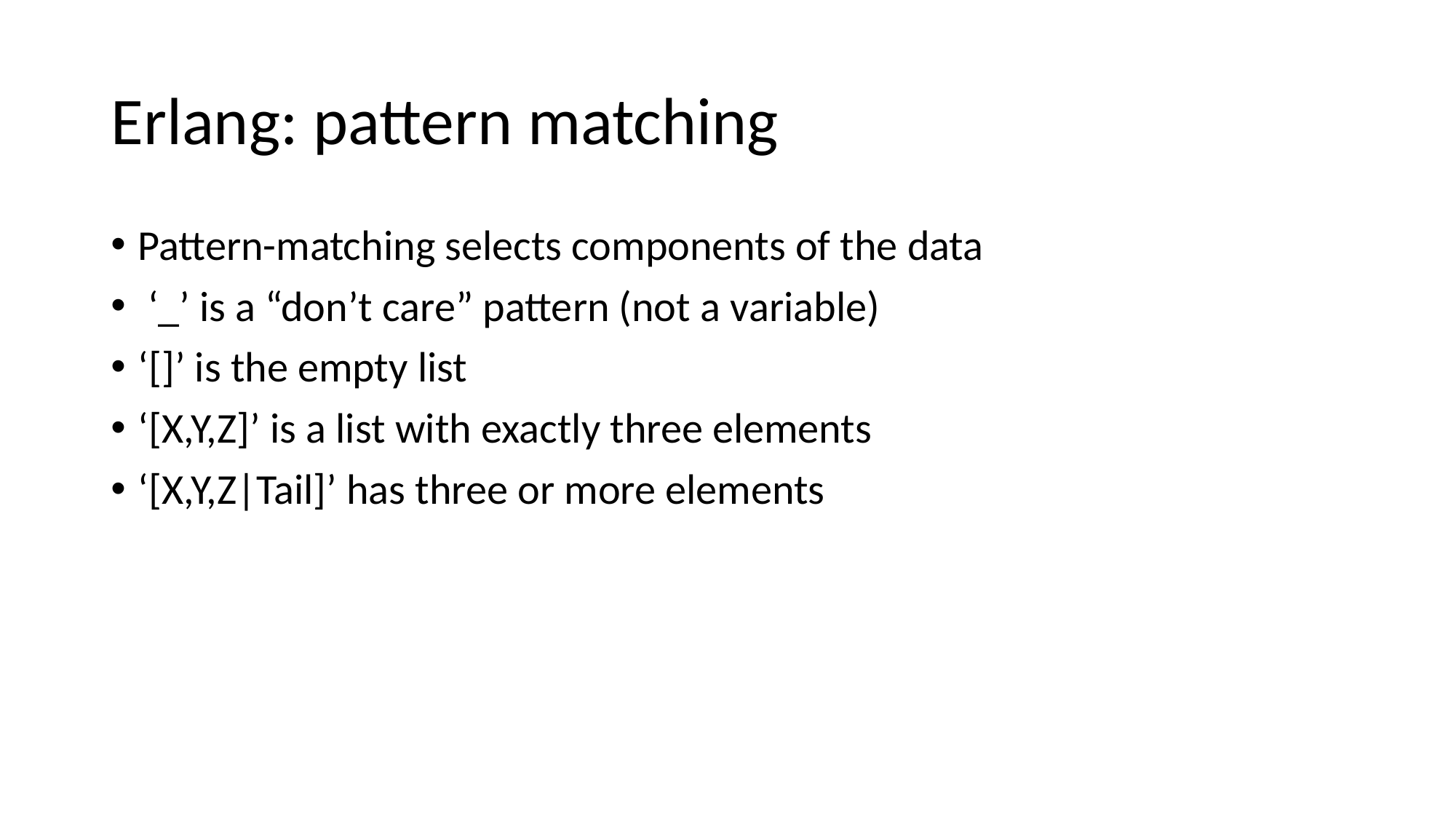

# Erlang: pattern matching
Pattern-matching selects components of the data
 ‘_’ is a “don’t care” pattern (not a variable)
‘[]’ is the empty list
‘[X,Y,Z]’ is a list with exactly three elements
‘[X,Y,Z|Tail]’ has three or more elements